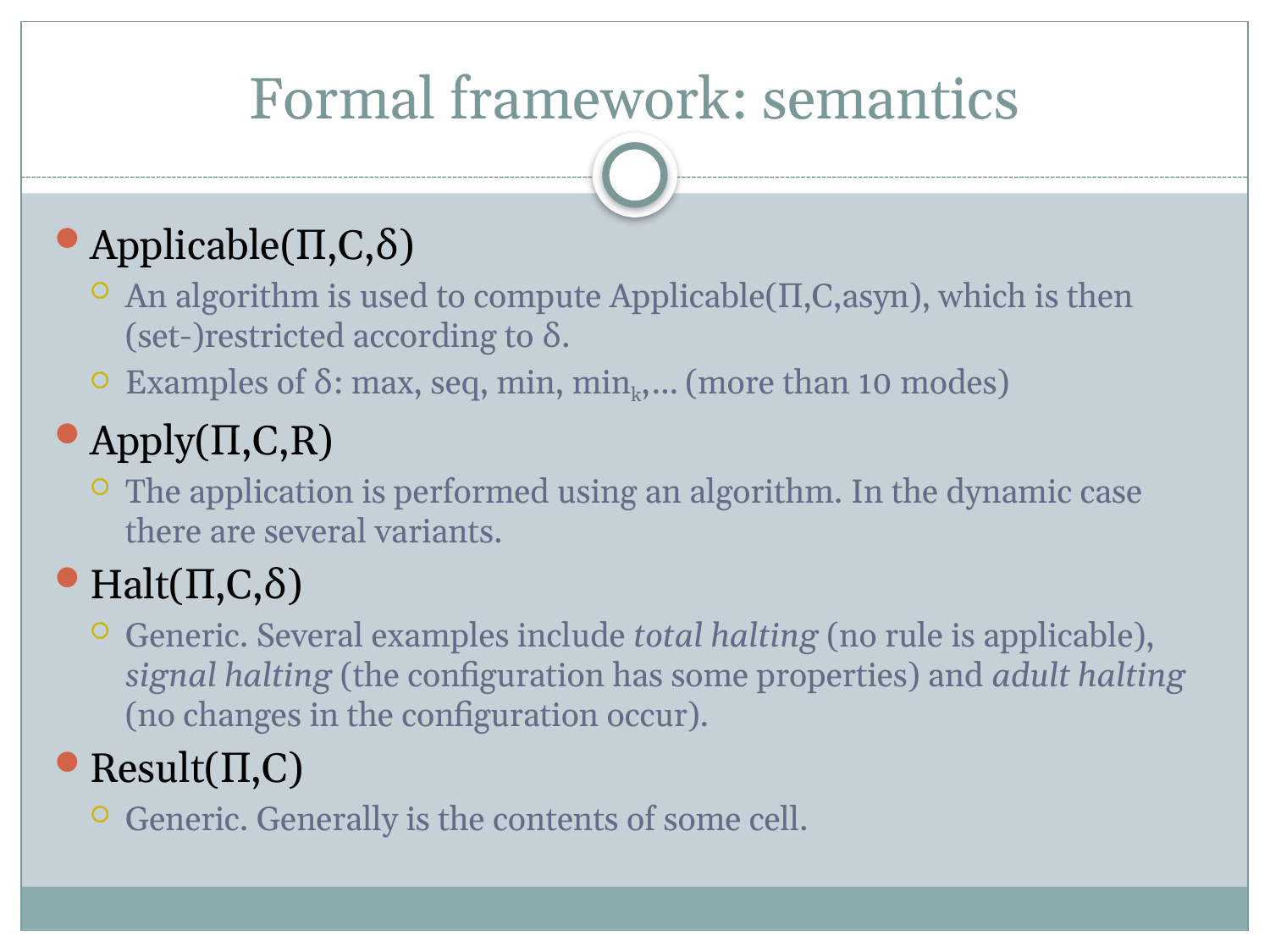

# Formal framework: semantics
Applicable(Π,C,δ)
An algorithm is used to compute Applicable(Π,C,asyn), which is then (set-)restricted according to δ.
Examples of δ: max, seq, min, mink,… (more than 10 modes)
Apply(Π,C,R)
The application is performed using an algorithm. In the dynamic case there are several variants.
Halt(Π,C,δ)
Generic. Several examples include total halting (no rule is applicable), signal halting (the configuration has some properties) and adult halting (no changes in the configuration occur).
Result(Π,C)
Generic. Generally is the contents of some cell.